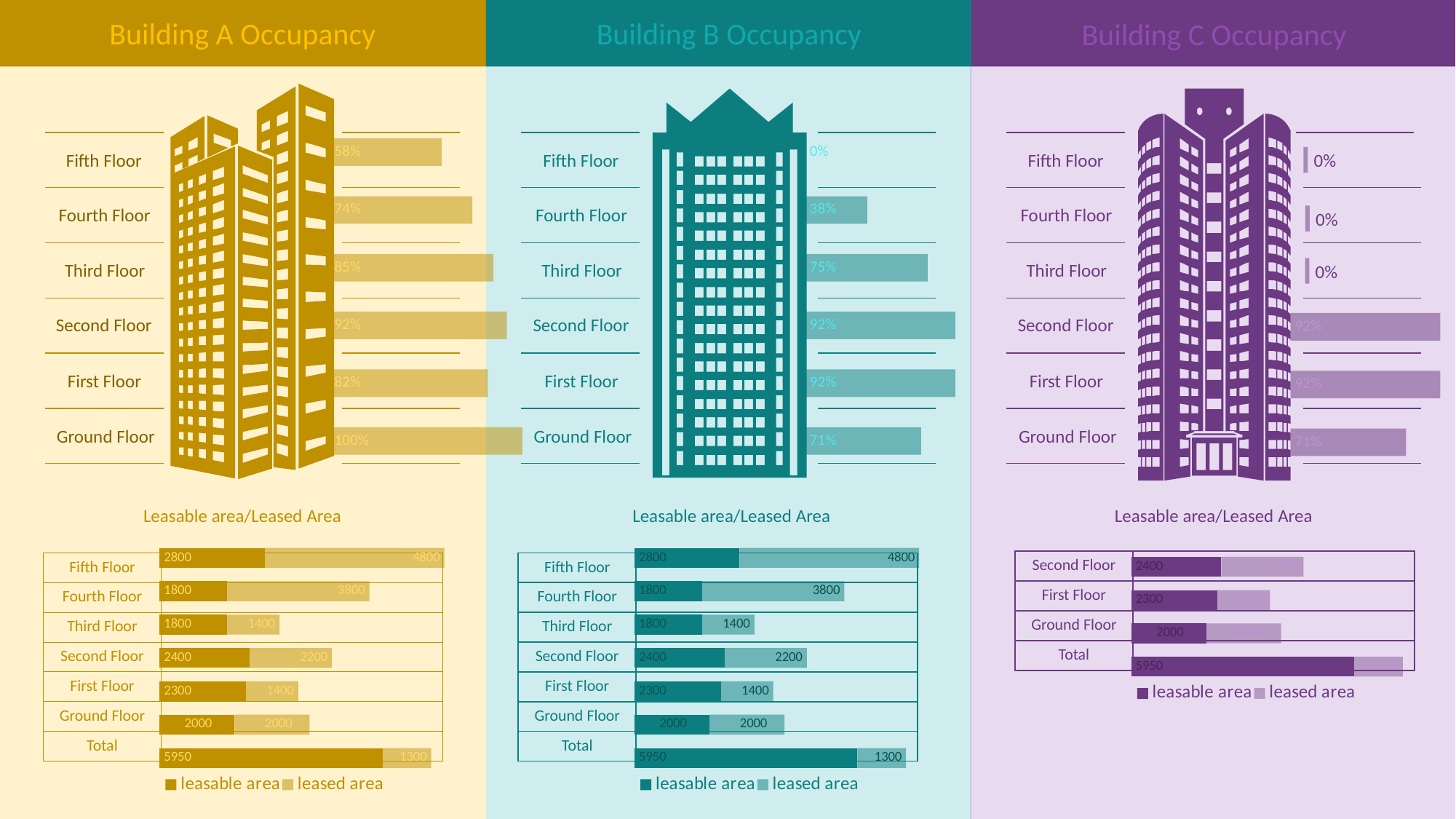

Building A Occupancy
Building B Occupancy
Building C Occupancy

### Chart

| Category | Series 1 |
|---|---|
| Category 1 | 1.0 |
| Category 2 | 0.82 |
| Category 3 | 0.92 |
| Category 4 | 0.85 |
| Category 5 | 0.74 |
| Category 6 | 0.58 |

### Chart

| Category | Series 1 |
|---|---|
| Category 1 | 0.71 |
| Category 2 | 0.92 |
| Category 3 | 0.92 |
| Category 4 | 0.75 |
| Category 5 | 0.38 |
| Category 6 | 0.0 |

### Chart

| Category | Series 1 |
|---|---|
| Category 1 | 0.71 |
| Category 2 | 0.92 |
| Category 3 | 0.92 |
| Category 4 | None |
Fifth Floor
Fifth Floor
Fifth Floor
0%

Fourth Floor
Fourth Floor
Fourth Floor
0%

Third Floor
Third Floor
Third Floor
0%

Second Floor
Second Floor
Second Floor
First Floor
First Floor
First Floor
Ground Floor
Ground Floor
Ground Floor

### Chart

| Category | leasable area | leased area |
|---|---|---|
| Category 1 | 5950.0 | 1300.0 |
| Category 2 | 2000.0 | 2000.0 |
| Category 3 | 2300.0 | 1400.0 |
| Category 4 | 2400.0 | 2200.0 |
Leasable area/Leased Area
Leasable area/Leased Area
Leasable area/Leased Area

### Chart

| Category | leasable area | leased area |
|---|---|---|
| Category 1 | 5950.0 | 1300.0 |
| Category 2 | 2000.0 | 2000.0 |
| Category 3 | 2300.0 | 1400.0 |
| Category 4 | 2400.0 | 2200.0 |
| Category 5 | 1800.0 | 1400.0 |
| Category 6 | 1800.0 | 3800.0 |
| Category 7 | 2800.0 | 4800.0 |

### Chart

| Category | leasable area | leased area |
|---|---|---|
| Category 1 | 5950.0 | 1300.0 |
| Category 2 | 2000.0 | 2000.0 |
| Category 3 | 2300.0 | 1400.0 |
| Category 4 | 2400.0 | 2200.0 |
| Category 5 | 1800.0 | 1400.0 |
| Category 6 | 1800.0 | 3800.0 |
| Category 7 | 2800.0 | 4800.0 |
| Second Floor |  |
| --- | --- |
| First Floor |  |
| Ground Floor |  |
| Total |  |
| Fifth Floor |  |
| --- | --- |
| Fourth Floor |  |
| Third Floor |  |
| Second Floor |  |
| First Floor |  |
| Ground Floor |  |
| Total |  |
| Fifth Floor |  |
| --- | --- |
| Fourth Floor |  |
| Third Floor |  |
| Second Floor |  |
| First Floor |  |
| Ground Floor |  |
| Total |  |